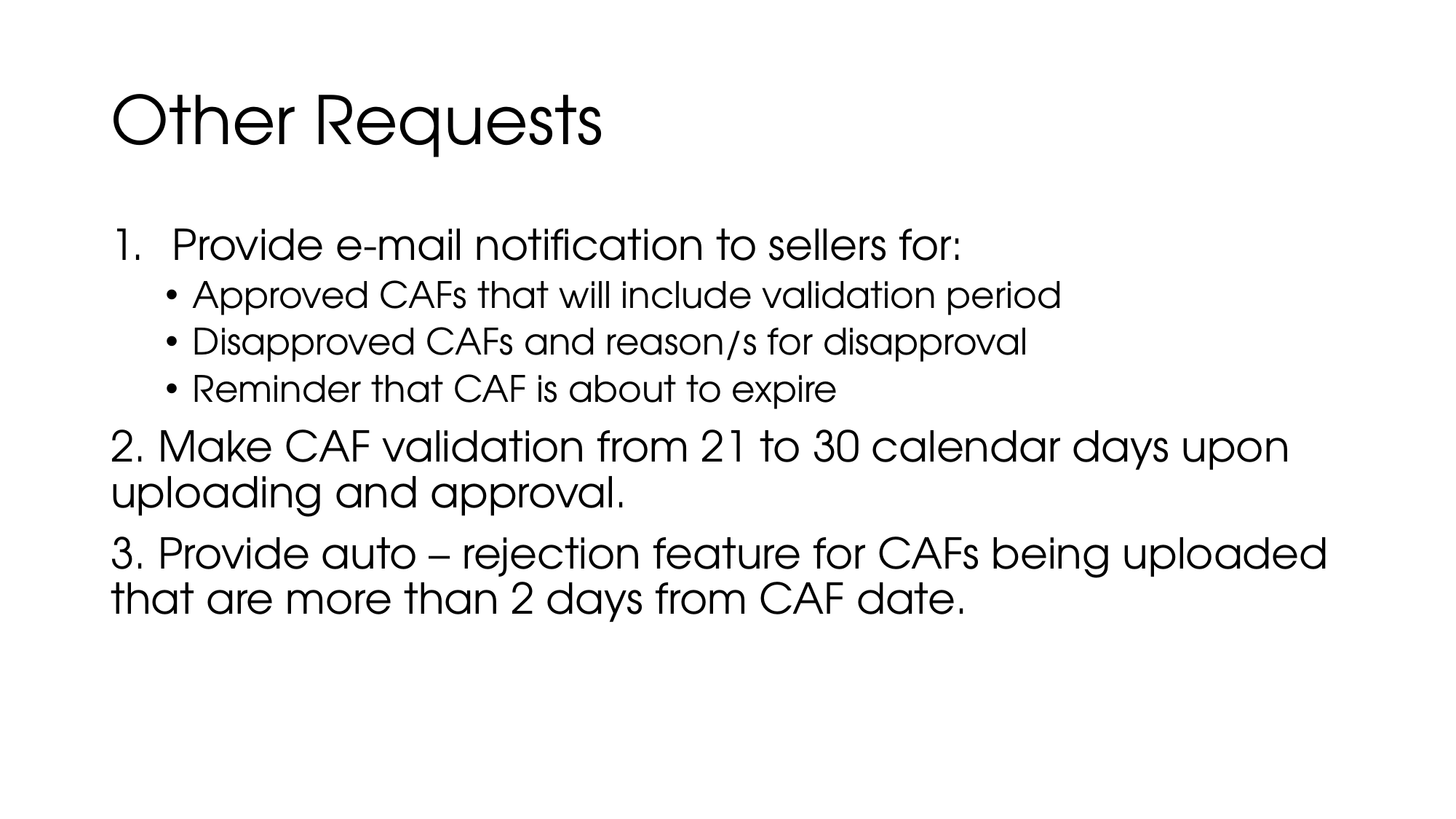

# Other Requests
Provide e-mail notification to sellers for:
Approved CAFs that will include validation period
Disapproved CAFs and reason/s for disapproval
Reminder that CAF is about to expire
2. Make CAF validation from 21 to 30 calendar days upon uploading and approval.
3. Provide auto – rejection feature for CAFs being uploaded that are more than 2 days from CAF date.